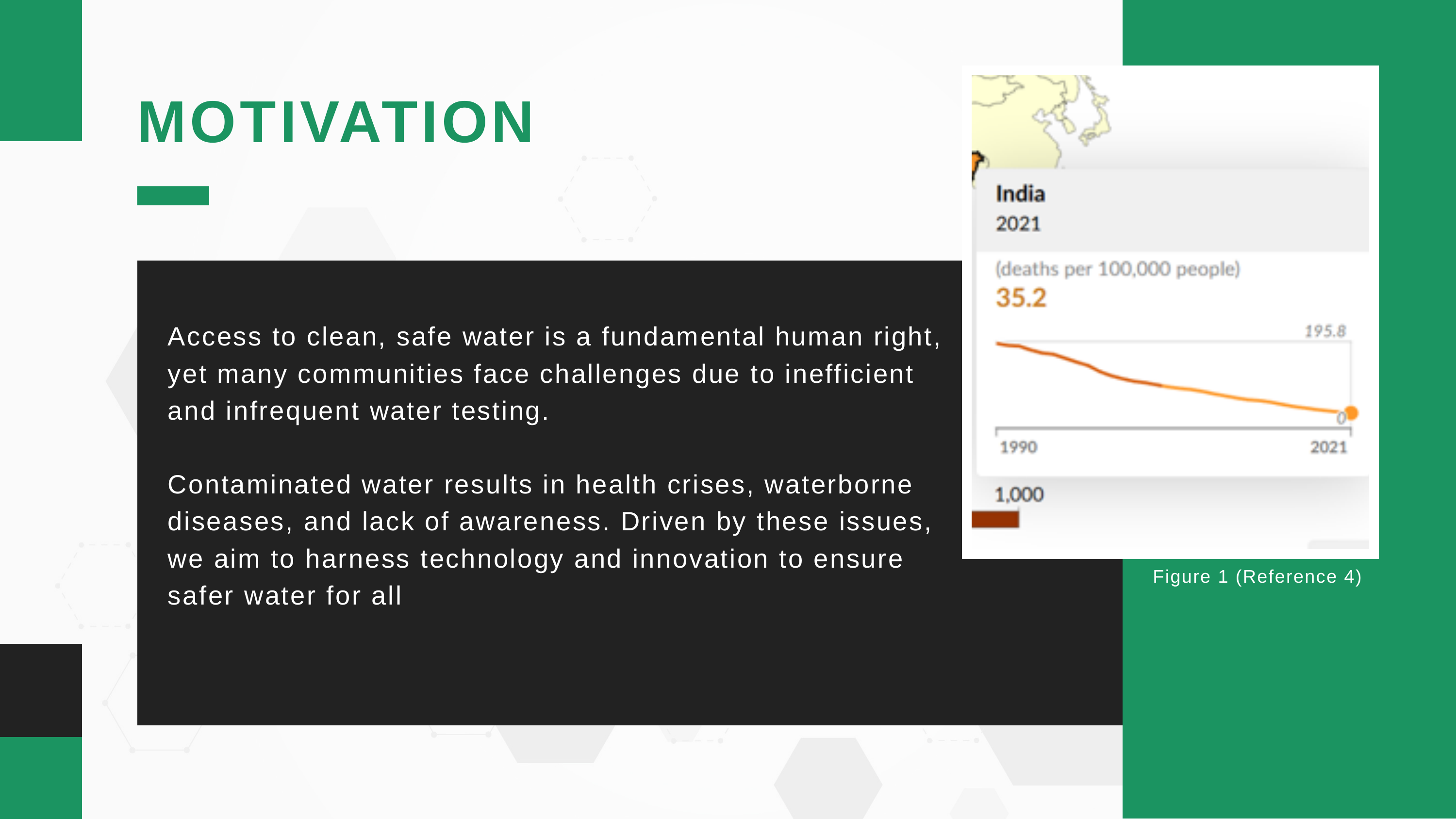

MOTIVATION

Access to clean, safe water is a fundamental human right, yet many communities face challenges due to inefficient and infrequent water testing.

Contaminated water results in health crises, waterborne diseases, and lack of awareness. Driven by these issues, we aim to harness technology and innovation to ensure safer water for all

Figure 1 (Reference 4)